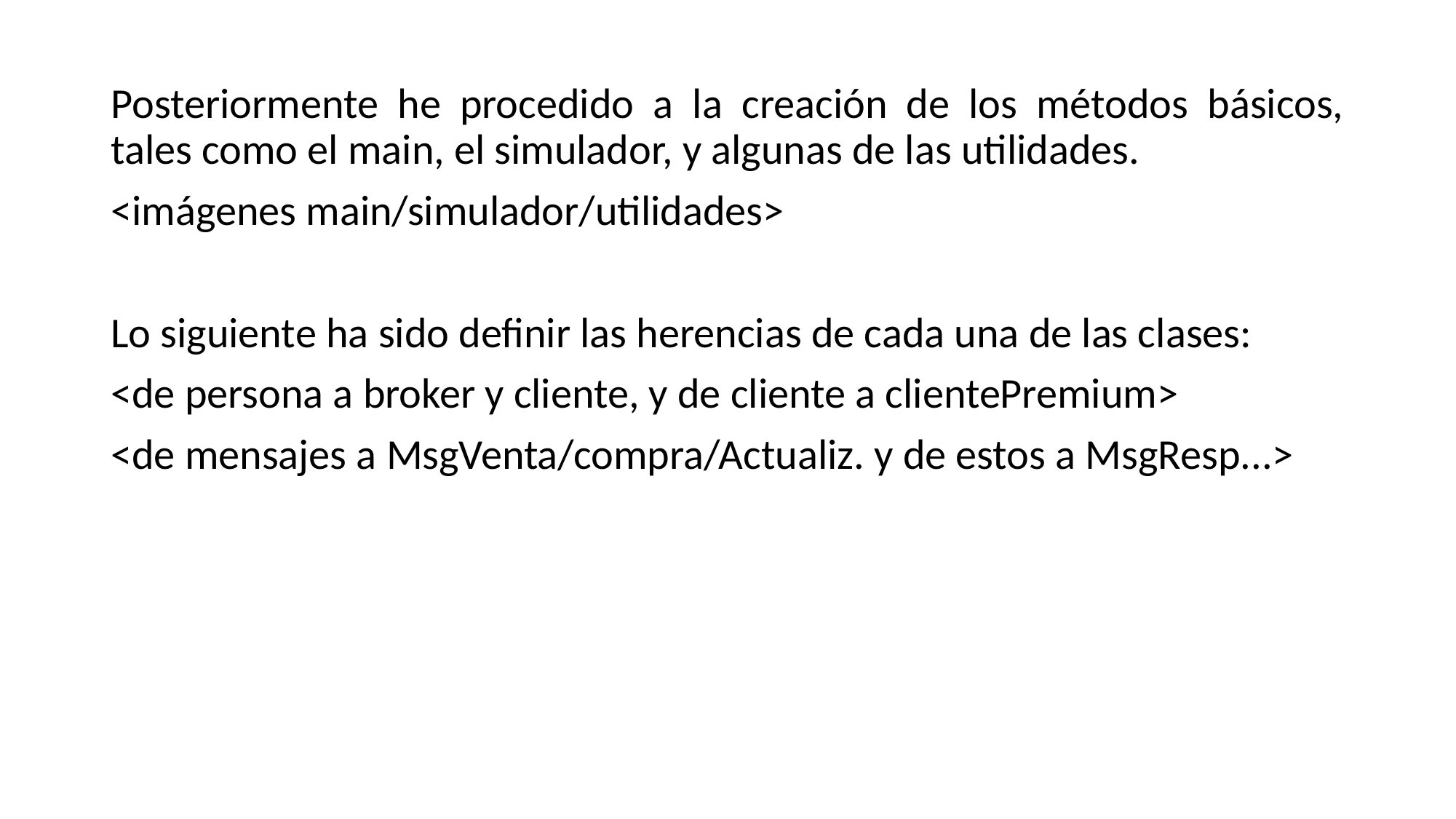

Posteriormente he procedido a la creación de los métodos básicos, tales como el main, el simulador, y algunas de las utilidades.
<imágenes main/simulador/utilidades>

Lo siguiente ha sido definir las herencias de cada una de las clases:
<de persona a broker y cliente, y de cliente a clientePremium>
<de mensajes a MsgVenta/compra/Actualiz. y de estos a MsgResp...>